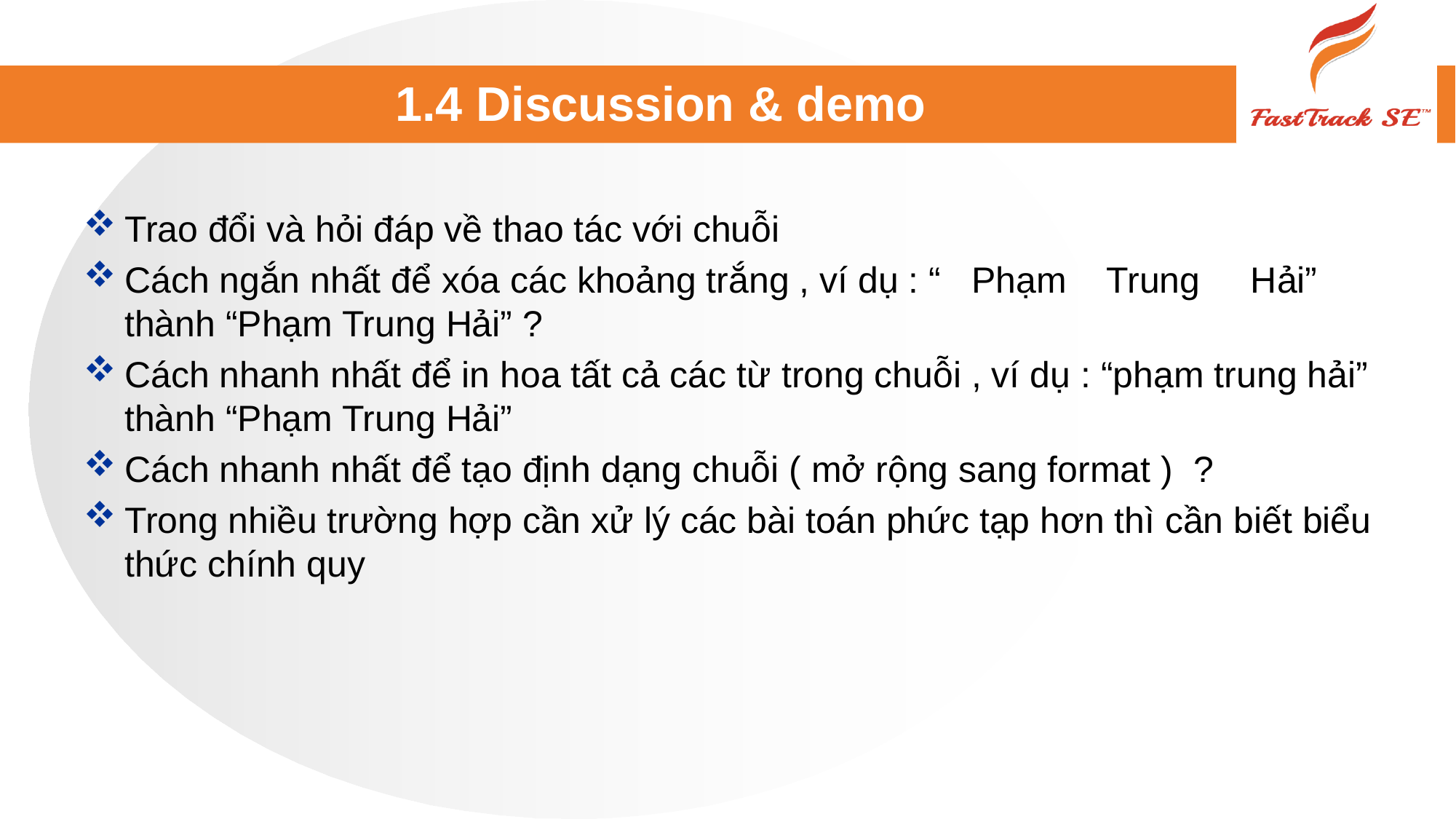

# 1.4 Discussion & demo
Trao đổi và hỏi đáp về thao tác với chuỗi
Cách ngắn nhất để xóa các khoảng trắng , ví dụ : “   Phạm    Trung     Hải” thành “Phạm Trung Hải” ?
Cách nhanh nhất để in hoa tất cả các từ trong chuỗi , ví dụ : “phạm trung hải” thành “Phạm Trung Hải”
Cách nhanh nhất để tạo định dạng chuỗi ( mở rộng sang format )  ?
Trong nhiều trường hợp cần xử lý các bài toán phức tạp hơn thì cần biết biểu thức chính quy